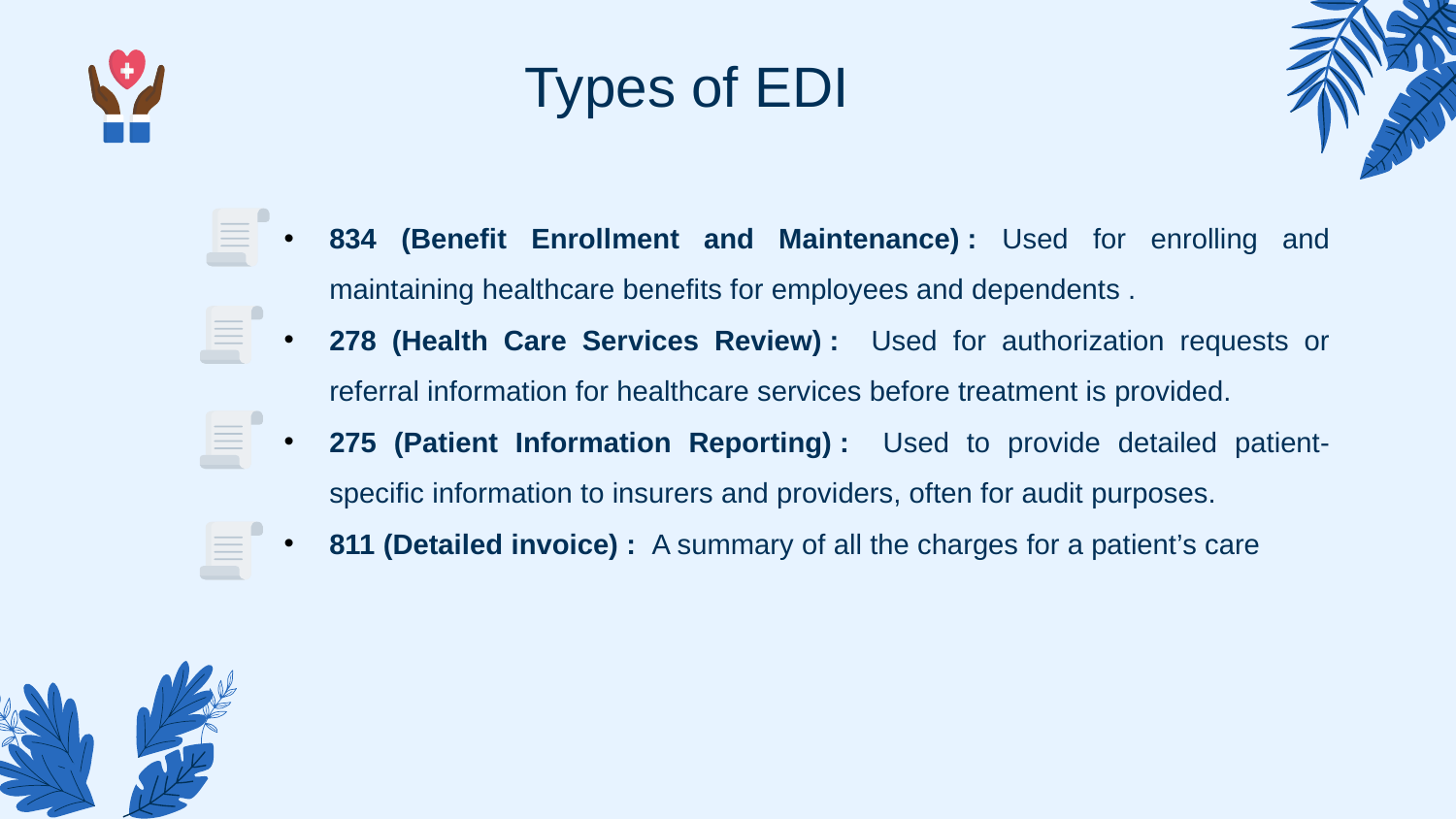

Types of EDI

834 (Benefit Enrollment and Maintenance) : Used for enrolling and maintaining healthcare benefits for employees and dependents .
278 (Health Care Services Review) :   Used for authorization requests or referral information for healthcare services before treatment is provided.
275 (Patient Information Reporting) :   Used to provide detailed patient-specific information to insurers and providers, often for audit purposes.
811 (Detailed invoice) :  A summary of all the charges for a patient’s care